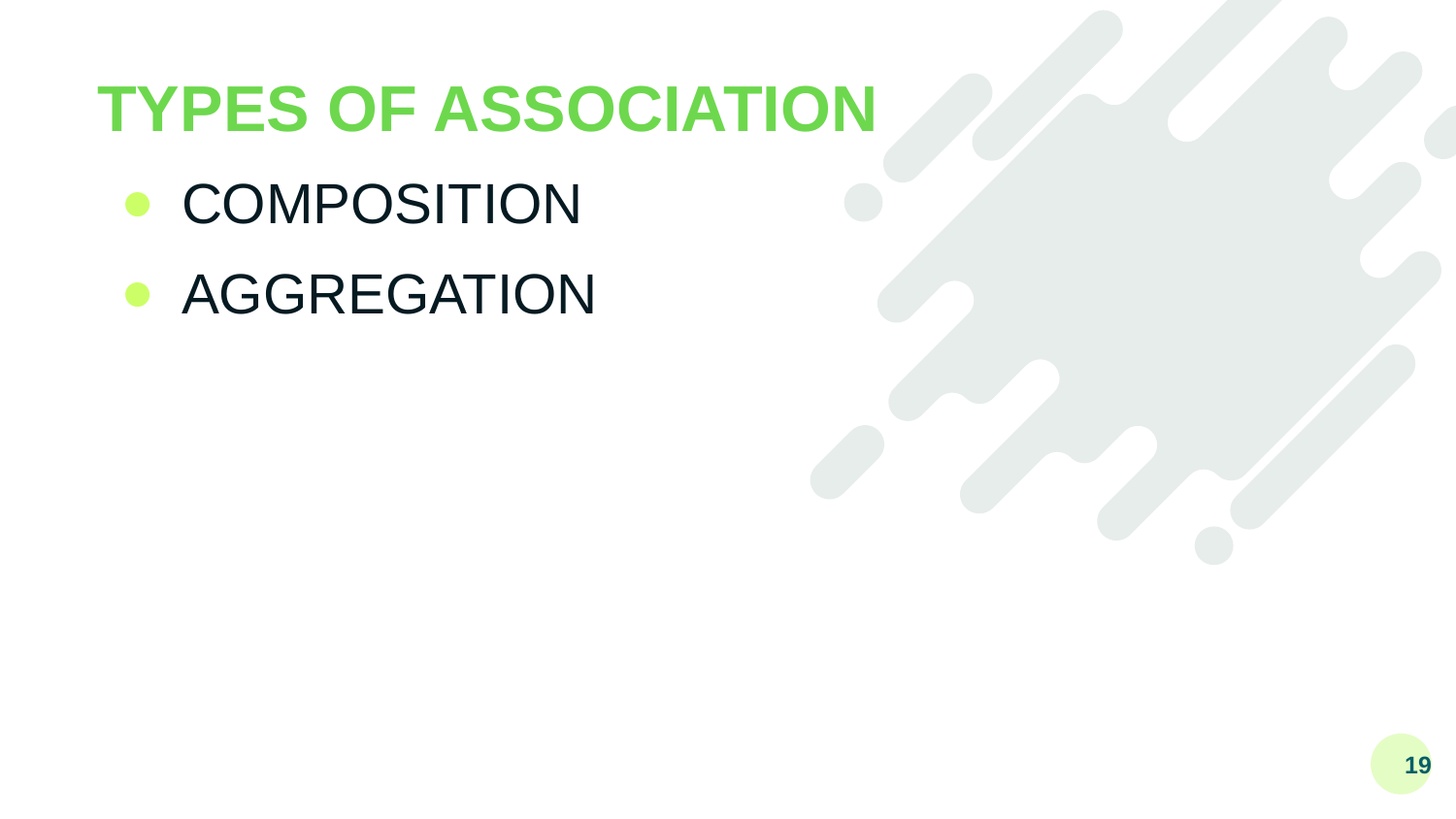

# TYPES OF ASSOCIATION
COMPOSITION
AGGREGATION
19